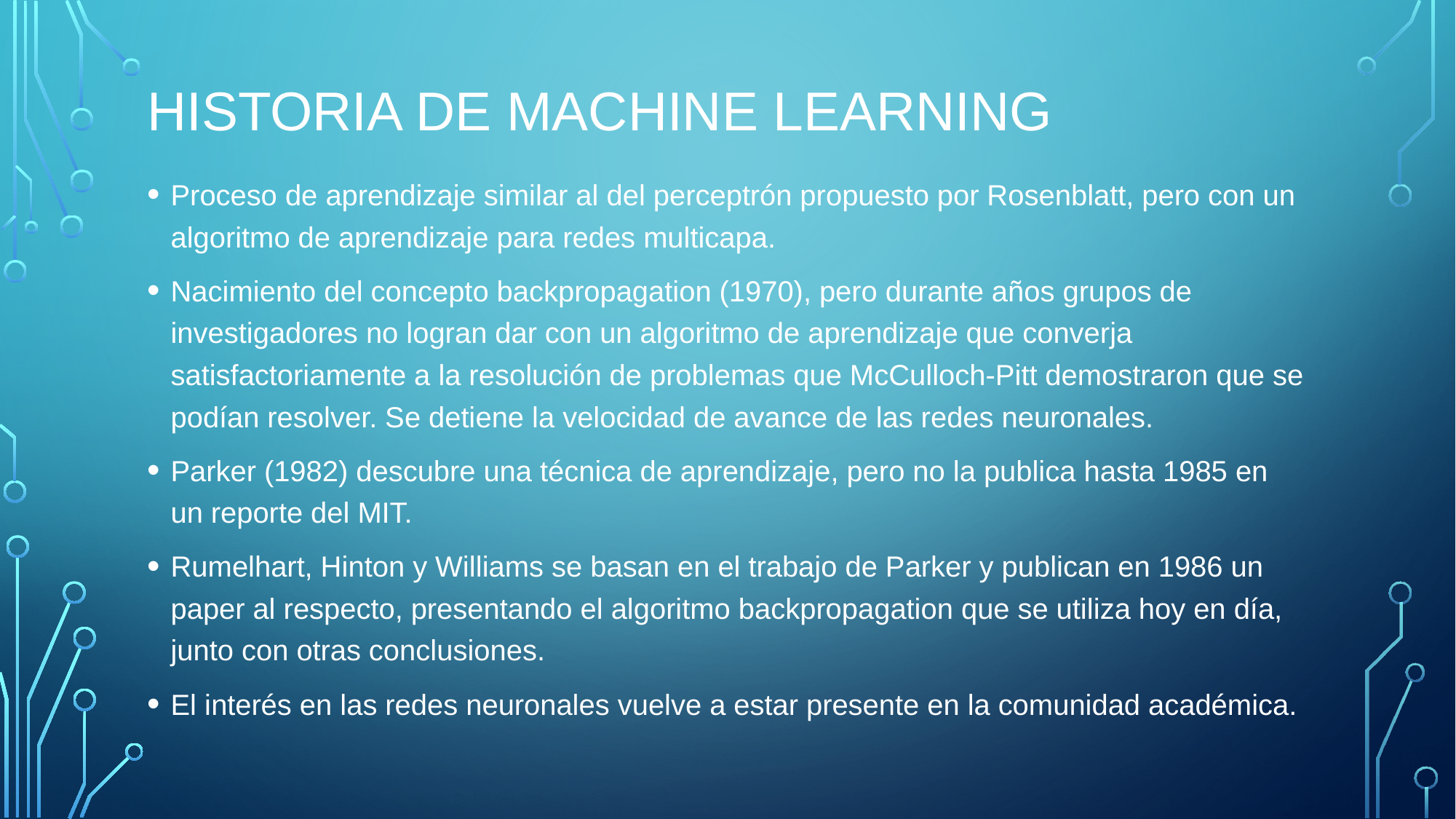

# Historia de machine learning
Proceso de aprendizaje similar al del perceptrón propuesto por Rosenblatt, pero con un algoritmo de aprendizaje para redes multicapa.
Nacimiento del concepto backpropagation (1970), pero durante años grupos de investigadores no logran dar con un algoritmo de aprendizaje que converja satisfactoriamente a la resolución de problemas que McCulloch-Pitt demostraron que se podían resolver. Se detiene la velocidad de avance de las redes neuronales.
Parker (1982) descubre una técnica de aprendizaje, pero no la publica hasta 1985 en un reporte del MIT.
Rumelhart, Hinton y Williams se basan en el trabajo de Parker y publican en 1986 un paper al respecto, presentando el algoritmo backpropagation que se utiliza hoy en día, junto con otras conclusiones.
El interés en las redes neuronales vuelve a estar presente en la comunidad académica.